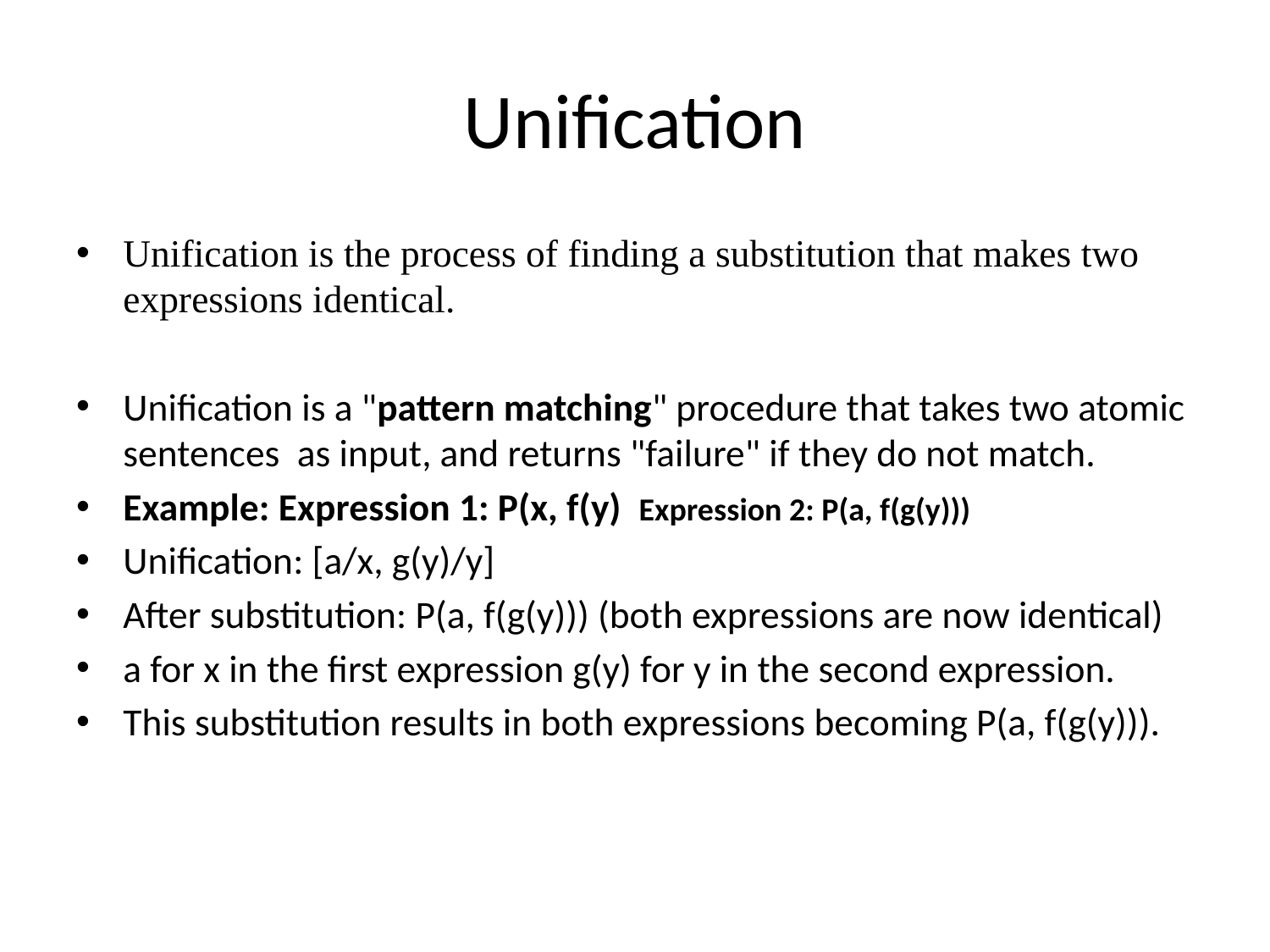

# Unification
Unification is the process of finding a substitution that makes two expressions identical.

Unification is a "pattern matching" procedure that takes two atomic sentences  as input, and returns "failure" if they do not match.
Example: Expression 1: P(x, f(y)  Expression 2: P(a, f(g(y)))
Unification: [a/x, g(y)/y]
After substitution: P(a, f(g(y))) (both expressions are now identical)
a for x in the first expression g(y) for y in the second expression.
This substitution results in both expressions becoming P(a, f(g(y))).